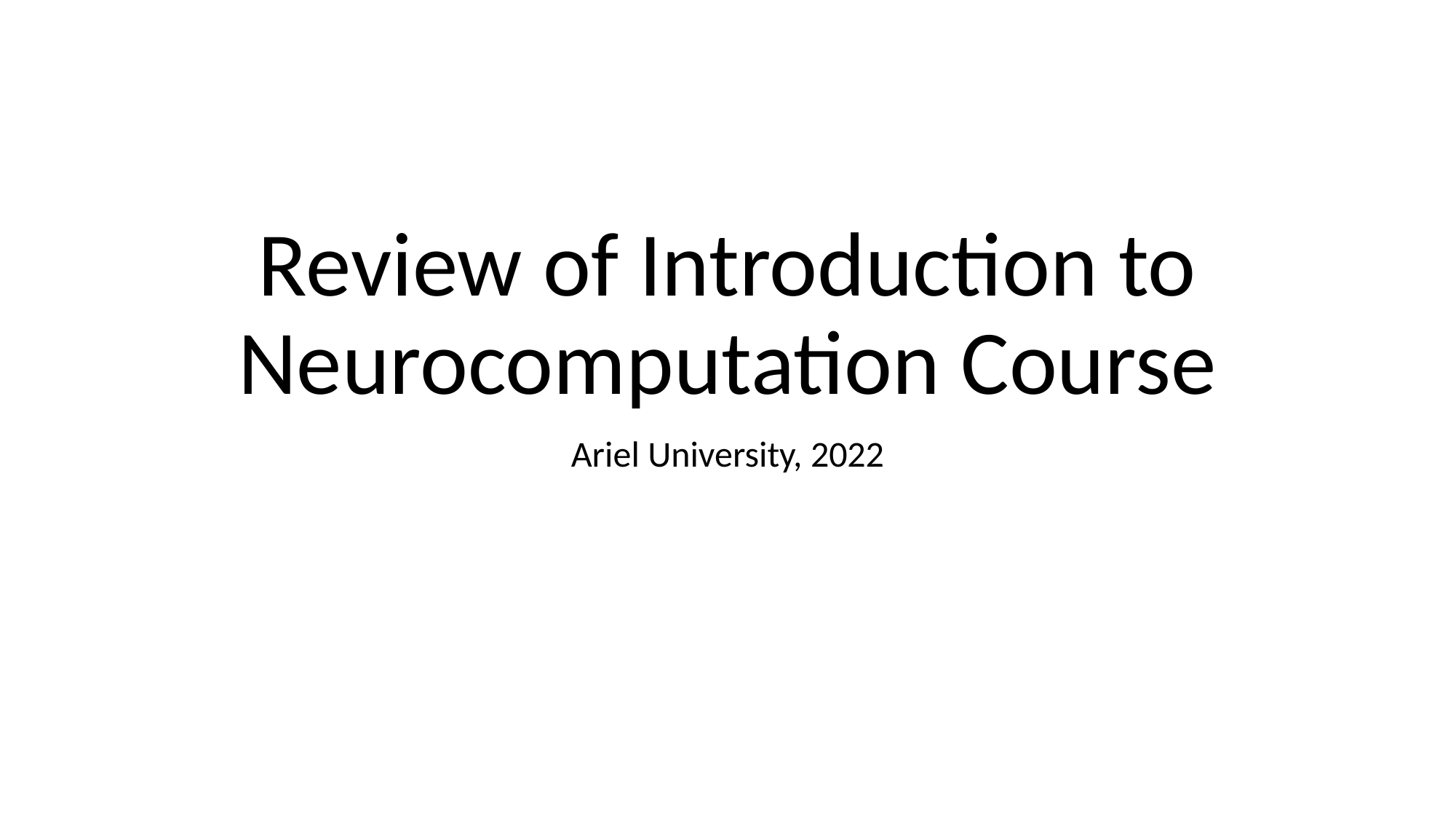

# Review of Introduction to Neurocomputation Course
Ariel University, 2022